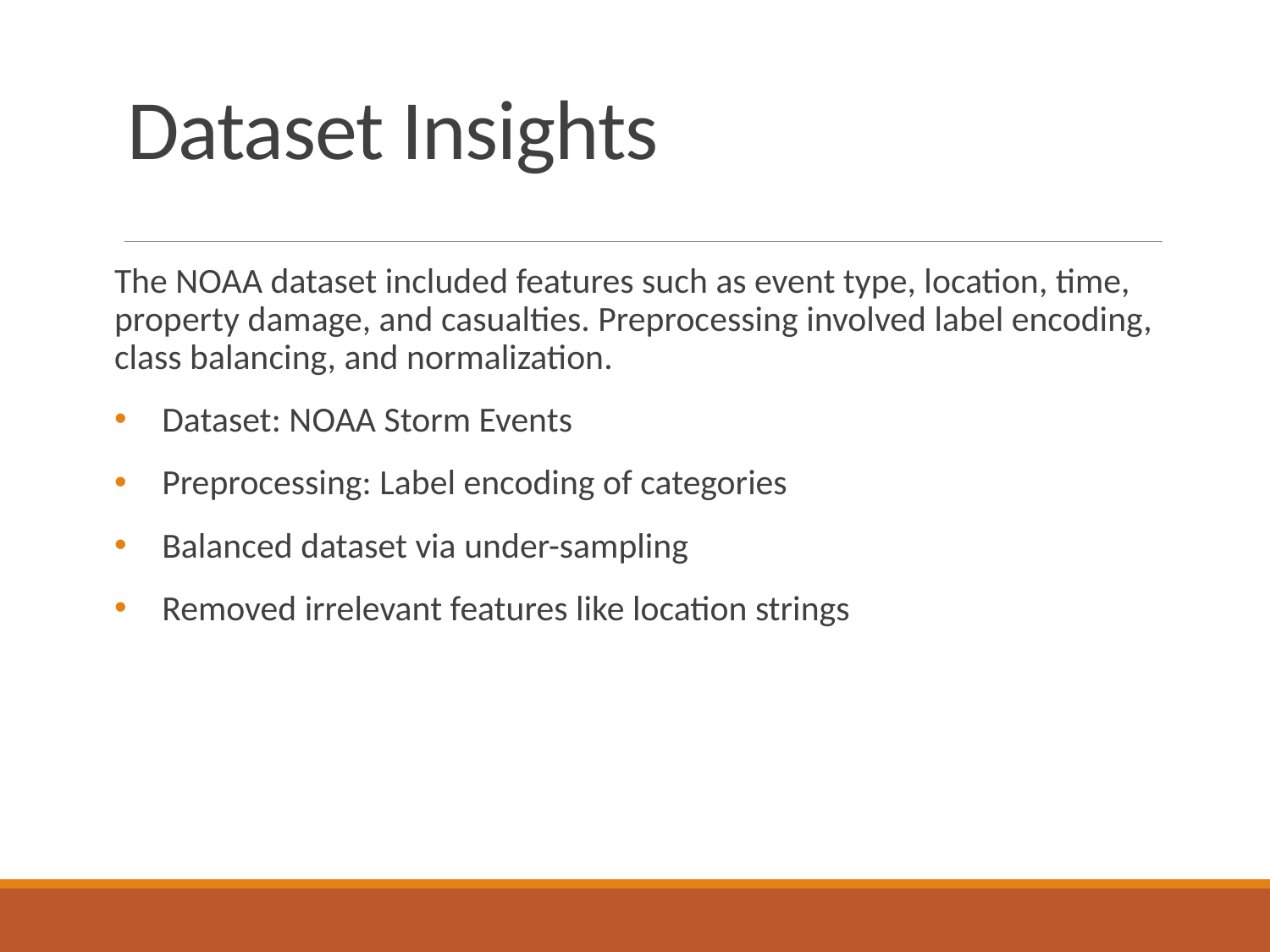

# Dataset Insights
The NOAA dataset included features such as event type, location, time, property damage, and casualties. Preprocessing involved label encoding, class balancing, and normalization.
Dataset: NOAA Storm Events
Preprocessing: Label encoding of categories
Balanced dataset via under-sampling
Removed irrelevant features like location strings